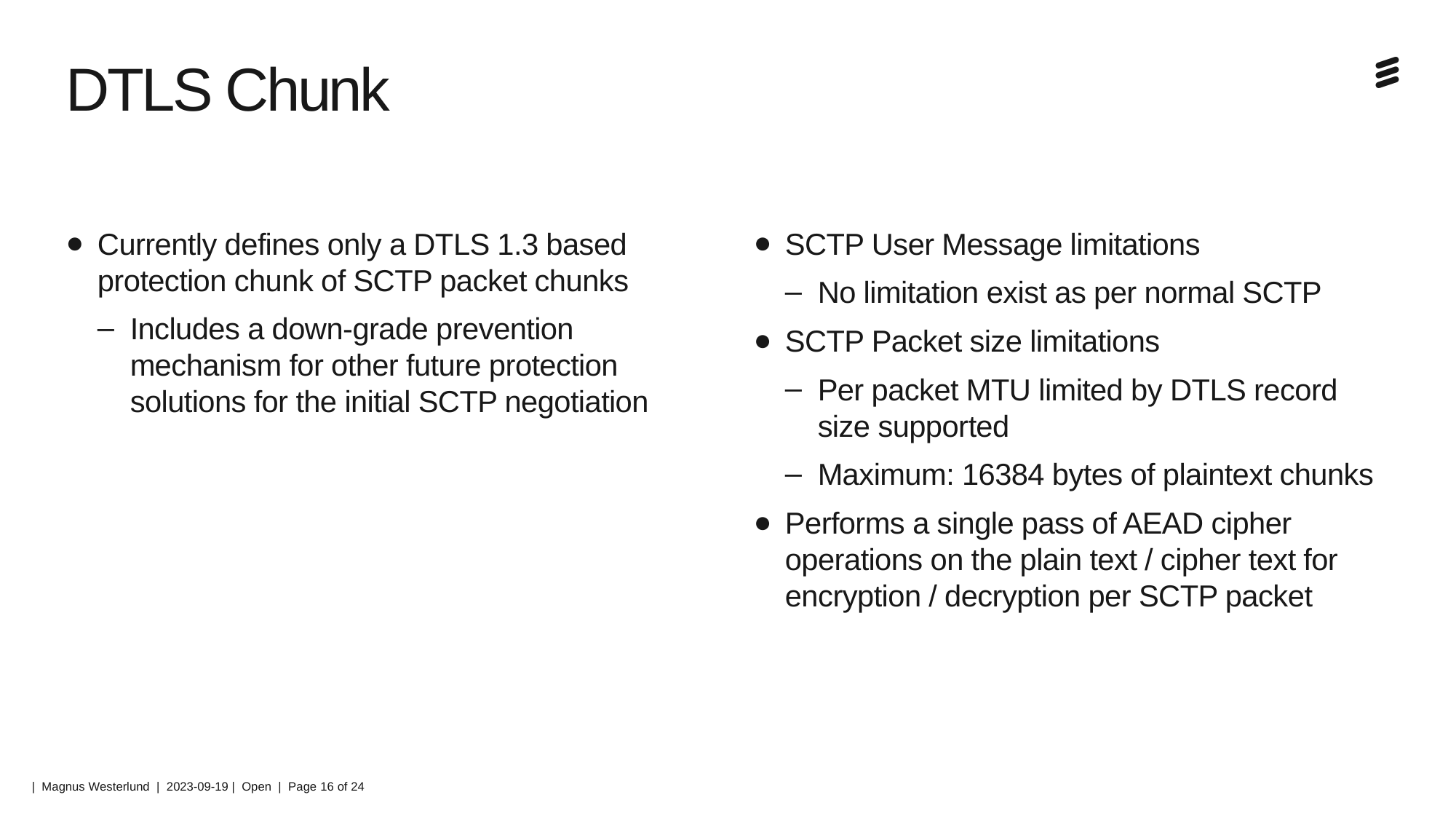

# DTLS Chunk
SCTP User Message limitations
No limitation exist as per normal SCTP
SCTP Packet size limitations
Per packet MTU limited by DTLS record size supported
Maximum: 16384 bytes of plaintext chunks
Performs a single pass of AEAD cipher operations on the plain text / cipher text for encryption / decryption per SCTP packet
Currently defines only a DTLS 1.3 based protection chunk of SCTP packet chunks
Includes a down-grade prevention mechanism for other future protection solutions for the initial SCTP negotiation